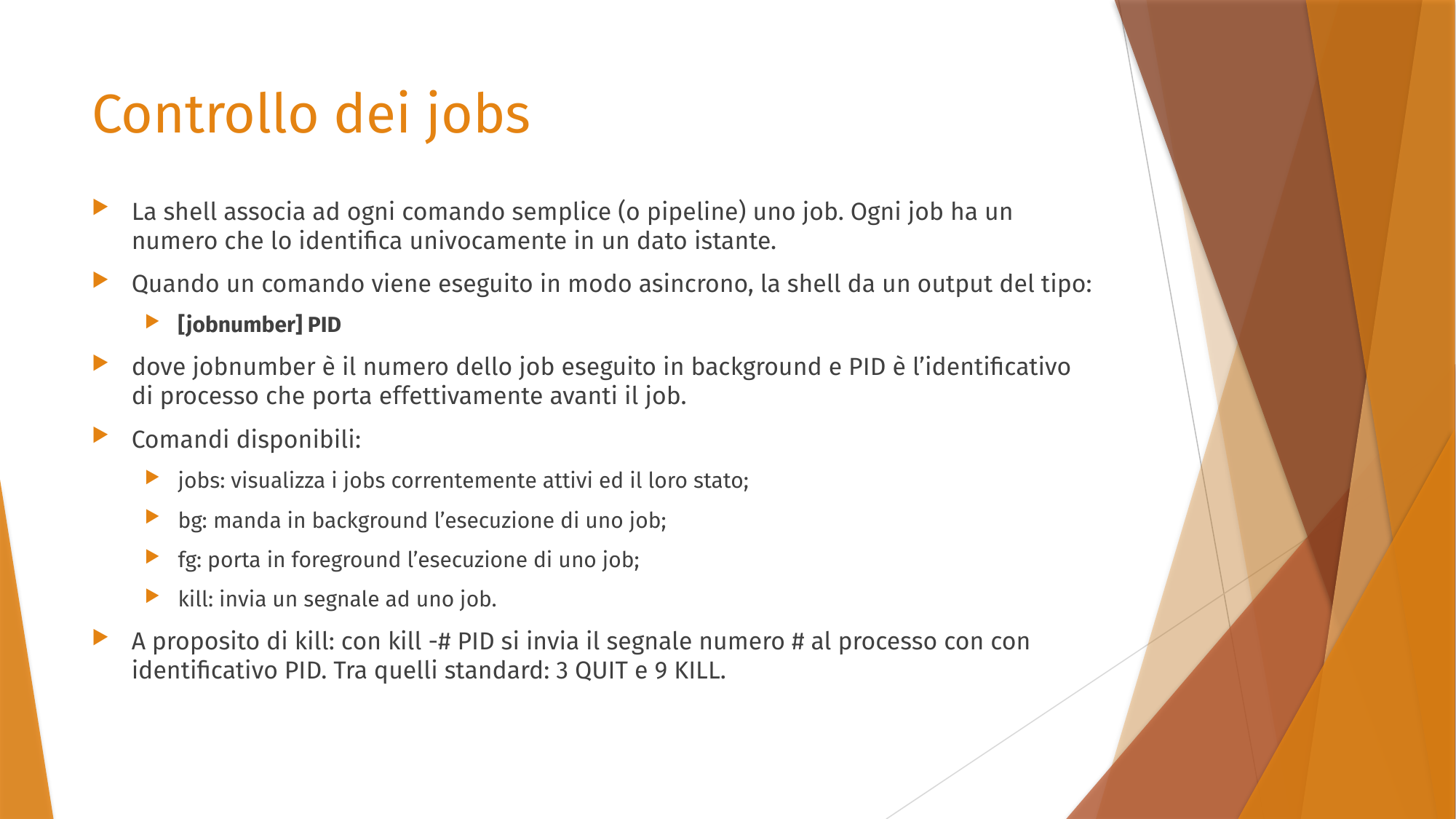

# Controllo dei jobs
La shell associa ad ogni comando semplice (o pipeline) uno job. Ogni job ha un numero che lo identifica univocamente in un dato istante.
Quando un comando viene eseguito in modo asincrono, la shell da un output del tipo:
[jobnumber] PID
dove jobnumber è il numero dello job eseguito in background e PID è l’identificativo di processo che porta eﬀettivamente avanti il job.
Comandi disponibili:
jobs: visualizza i jobs correntemente attivi ed il loro stato;
bg: manda in background l’esecuzione di uno job;
fg: porta in foreground l’esecuzione di uno job;
kill: invia un segnale ad uno job.
A proposito di kill: con kill -# PID si invia il segnale numero # al processo con con identificativo PID. Tra quelli standard: 3 QUIT e 9 KILL.